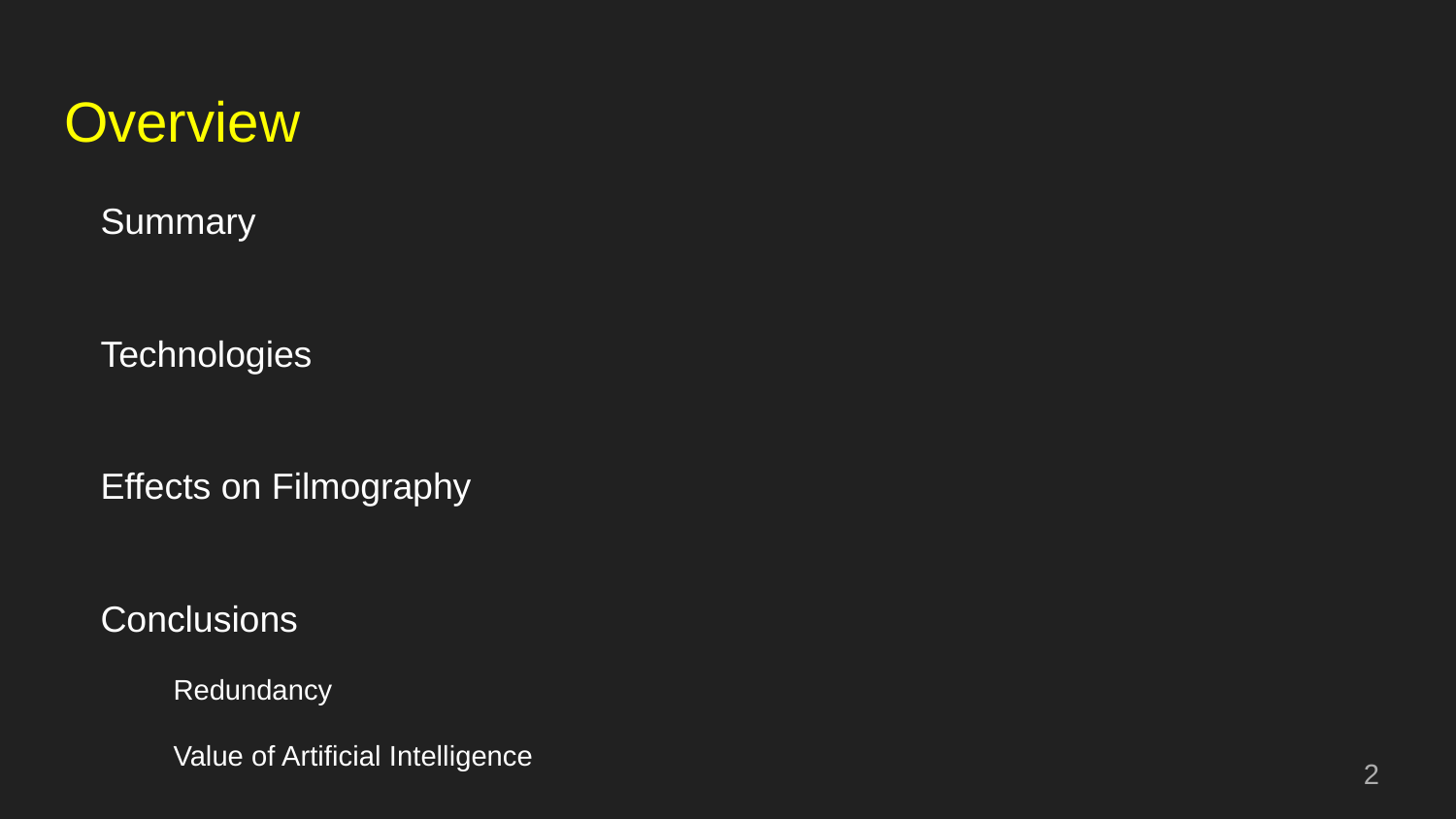

# Overview
Summary

Technologies

Effects on Filmography

Conclusions
Redundancy
Value of Artificial Intelligence
2